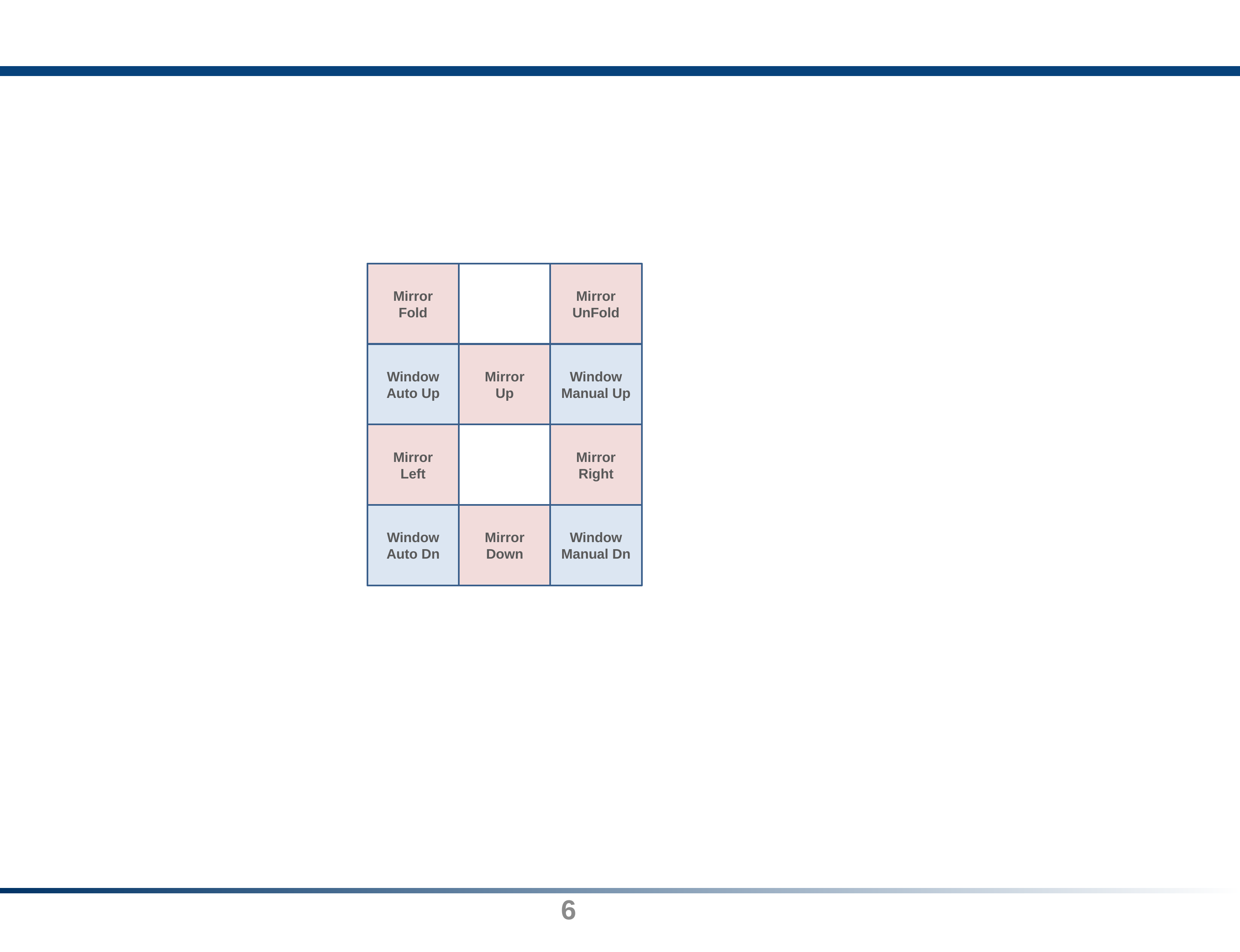

#
Mirror
Fold

Mirror
UnFold
Window
Auto Up
Mirror
Up
Window
Manual Up
Mirror
Left

Mirror
Right
Window
Auto Dn
Mirror
Down
Window
Manual Dn
6